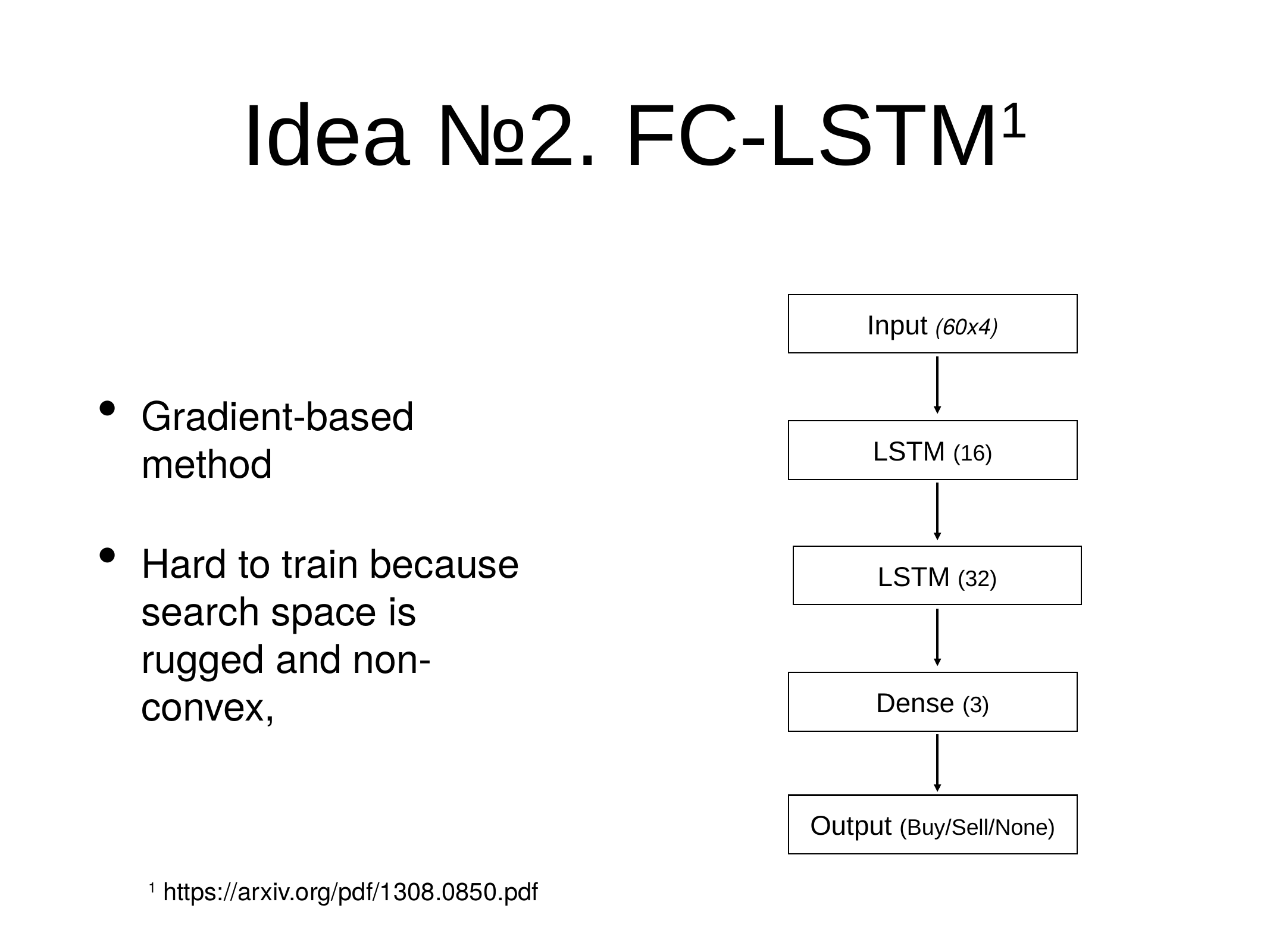

# Idea №2. FC-LSTM1
Gradient-based method
Hard to train because search space is rugged and non-convex,
Input (60x4)

LSTM (16)

LSTM (32)

Dense (3)

Output (Buy/Sell/None)
1 https://arxiv.org/pdf/1308.0850.pdf